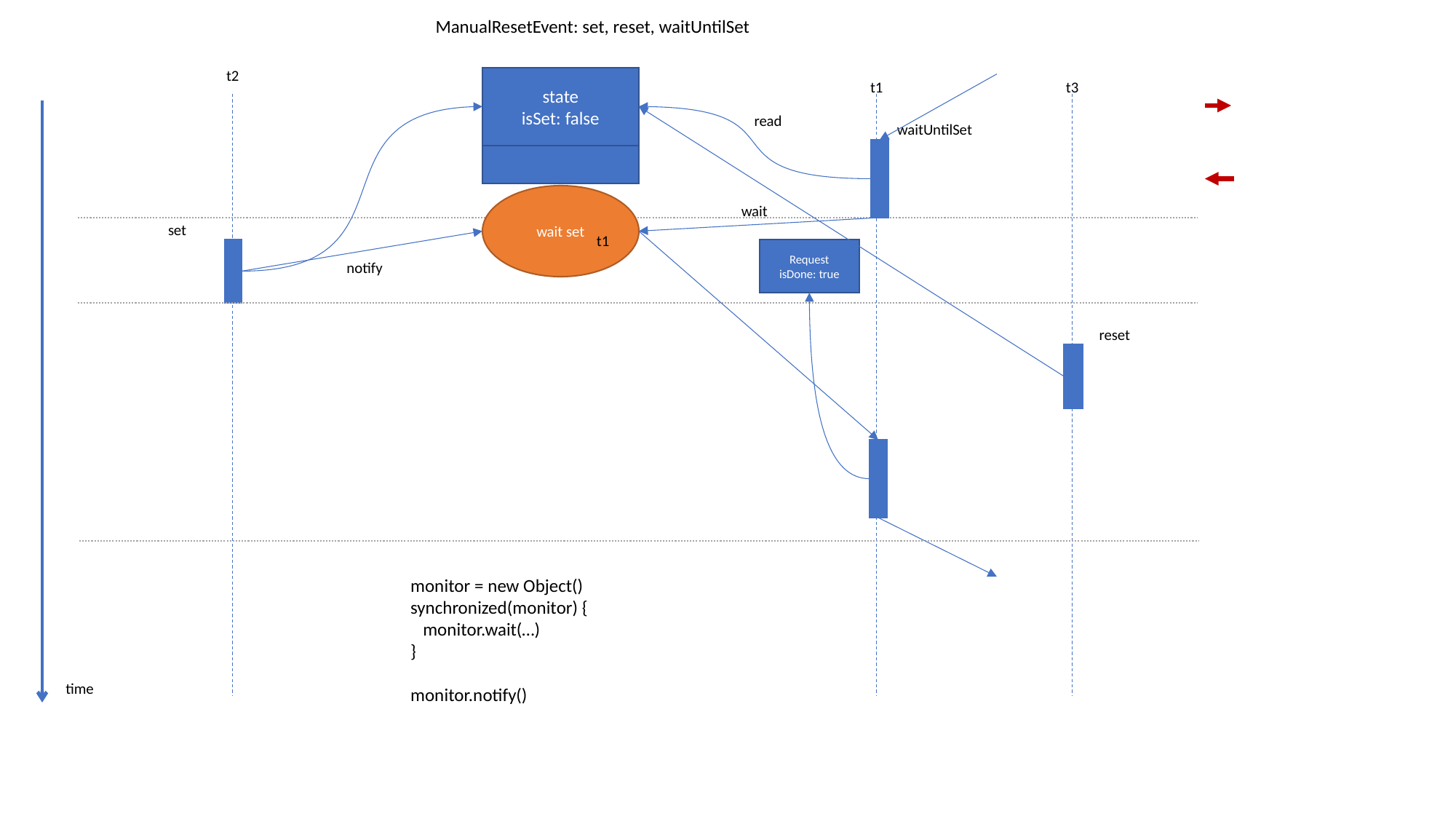

ManualResetEvent: set, reset, waitUntilSet
t2
state
isSet: false
t3
t1
read
waitUntilSet

wait set
wait
set
t1

Request
isDone: true
notify
reset

monitor = new Object()
synchronized(monitor) {
   monitor.wait(…)
}

monitor.notify()
time